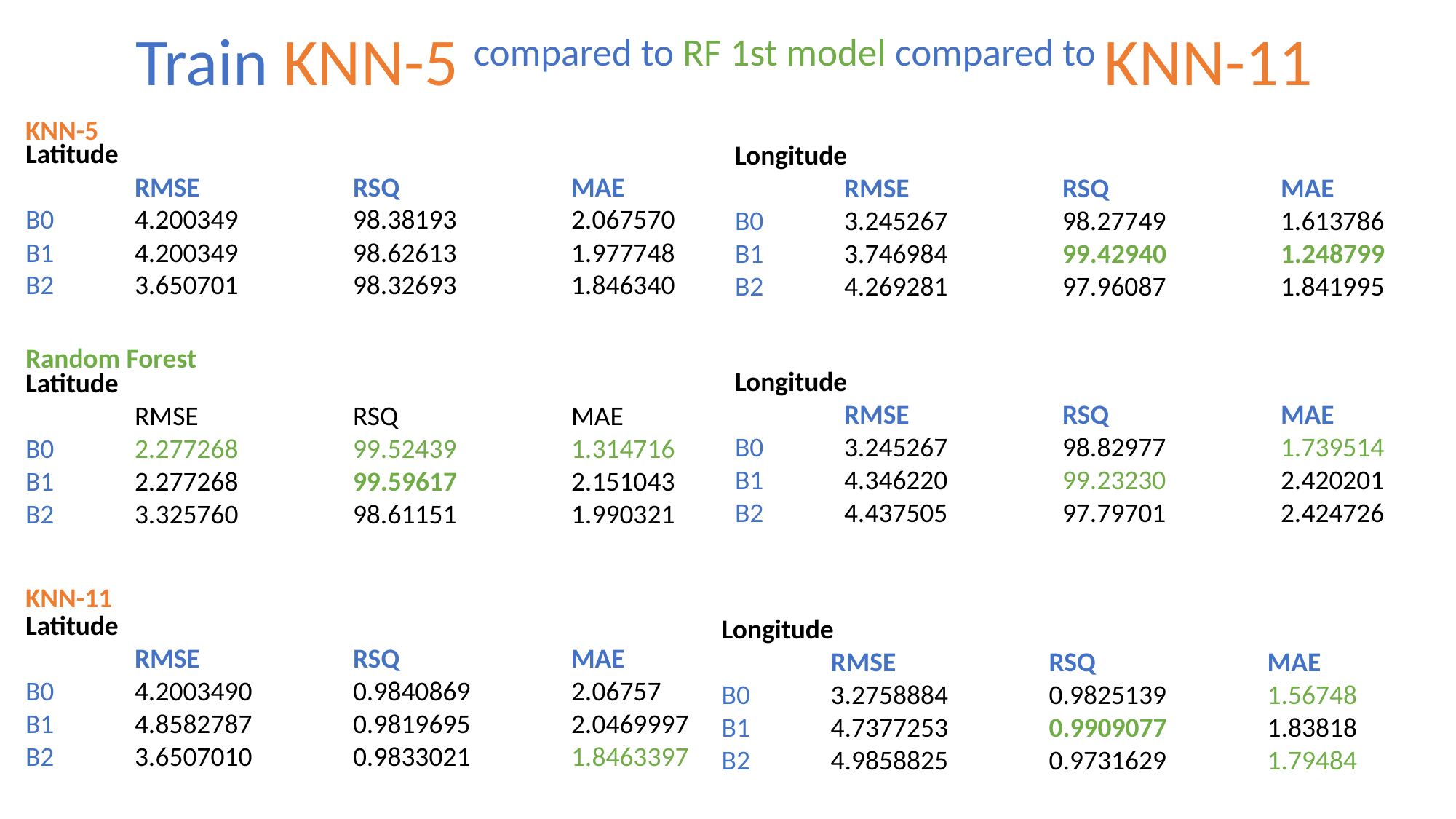

# Train KNN-5 compared to RF 1st model compared to KNN-11
KNN-5
Latitude
	RMSE         	RSQ      		MAE
B0 	4.200349 	98.38193 	2.067570
B1 	4.200349 	98.62613 	1.977748
B2 	3.650701 	98.32693 	1.846340
Longitude
	RMSE         	RSQ      		MAE
B0 	3.245267 	98.27749 	1.613786
B1 	3.746984 	99.42940 	1.248799
B2	4.269281 	97.96087 	1.841995
Random Forest
Longitude
	RMSE         	RSQ      		MAE
B0 	3.245267 	98.82977 	1.739514
B1 	4.346220 	99.23230 	2.420201
B2 	4.437505 	97.79701 	2.424726
Latitude
	RMSE         	RSQ      		MAE
B0 	2.277268 	99.52439 	1.314716
B1 	2.277268 	99.59617 	2.151043
B2	3.325760 	98.61151 	1.990321
KNN-11
Latitude
	RMSE         	RSQ      		MAE
B0 	4.2003490 	0.9840869 	2.06757
B1 	4.8582787 	0.9819695 	2.0469997
B2	3.6507010 	0.9833021 	1.8463397
Longitude
	RMSE         	RSQ      		MAE
B0 	3.2758884   	0.9825139 	1.56748
B1 	4.7377253	0.9909077 	1.83818
B2 	4.9858825 	0.9731629 	1.79484